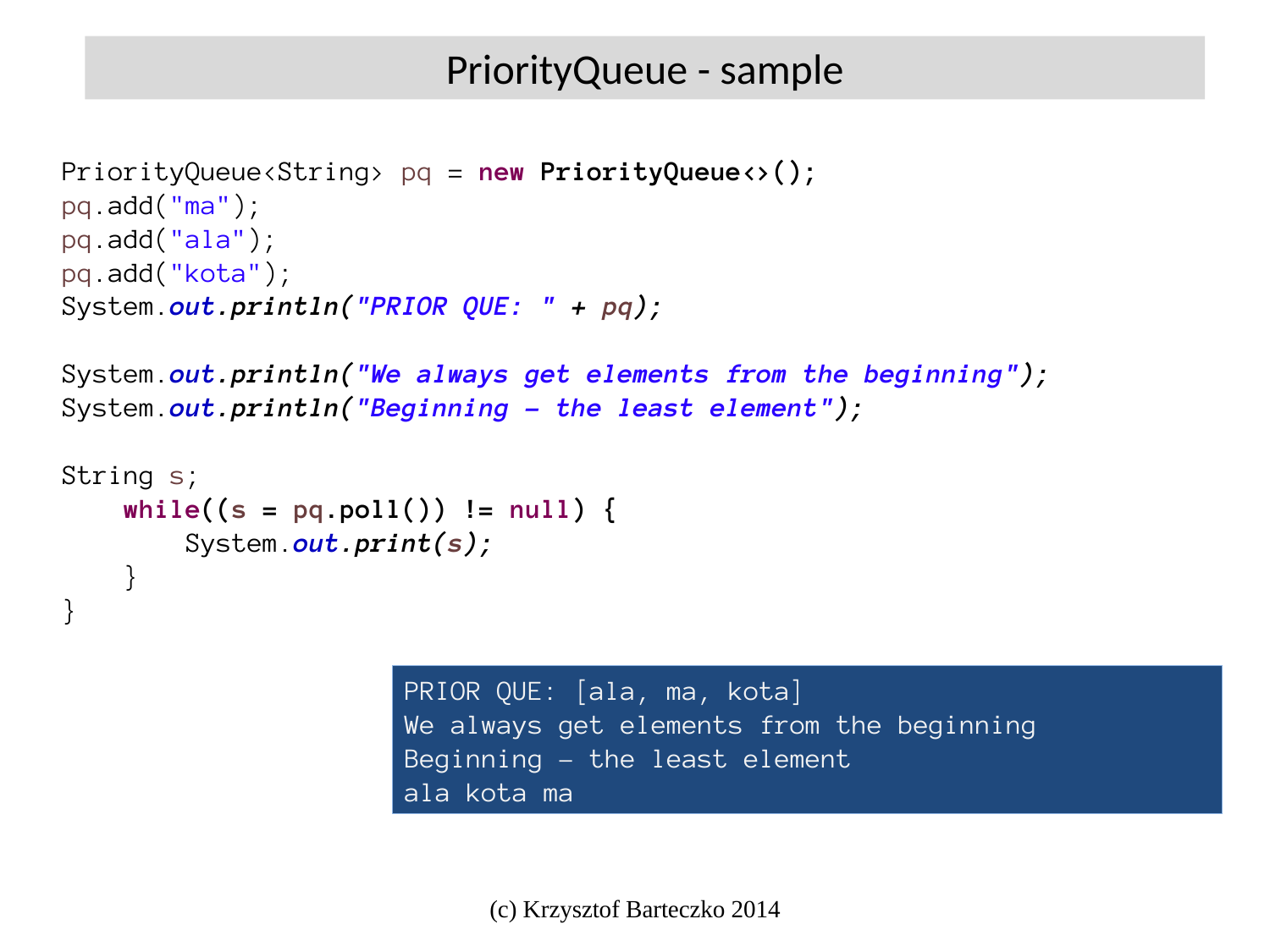

PriorityQueue - sample
PriorityQueue<String> pq = new PriorityQueue<>();
pq.add("ma");
pq.add("ala");
pq.add("kota");
System.out.println("PRIOR QUE: " + pq);

System.out.println("We always get elements from the beginning");
System.out.println("Beginning – the least element");

String s;
    while((s = pq.poll()) != null) {
        System.out.print(s);
    }
}
PRIOR QUE: [ala, ma, kota]
We always get elements from the beginning
Beginning – the least element
ala kota ma
(c) Krzysztof Barteczko 2014